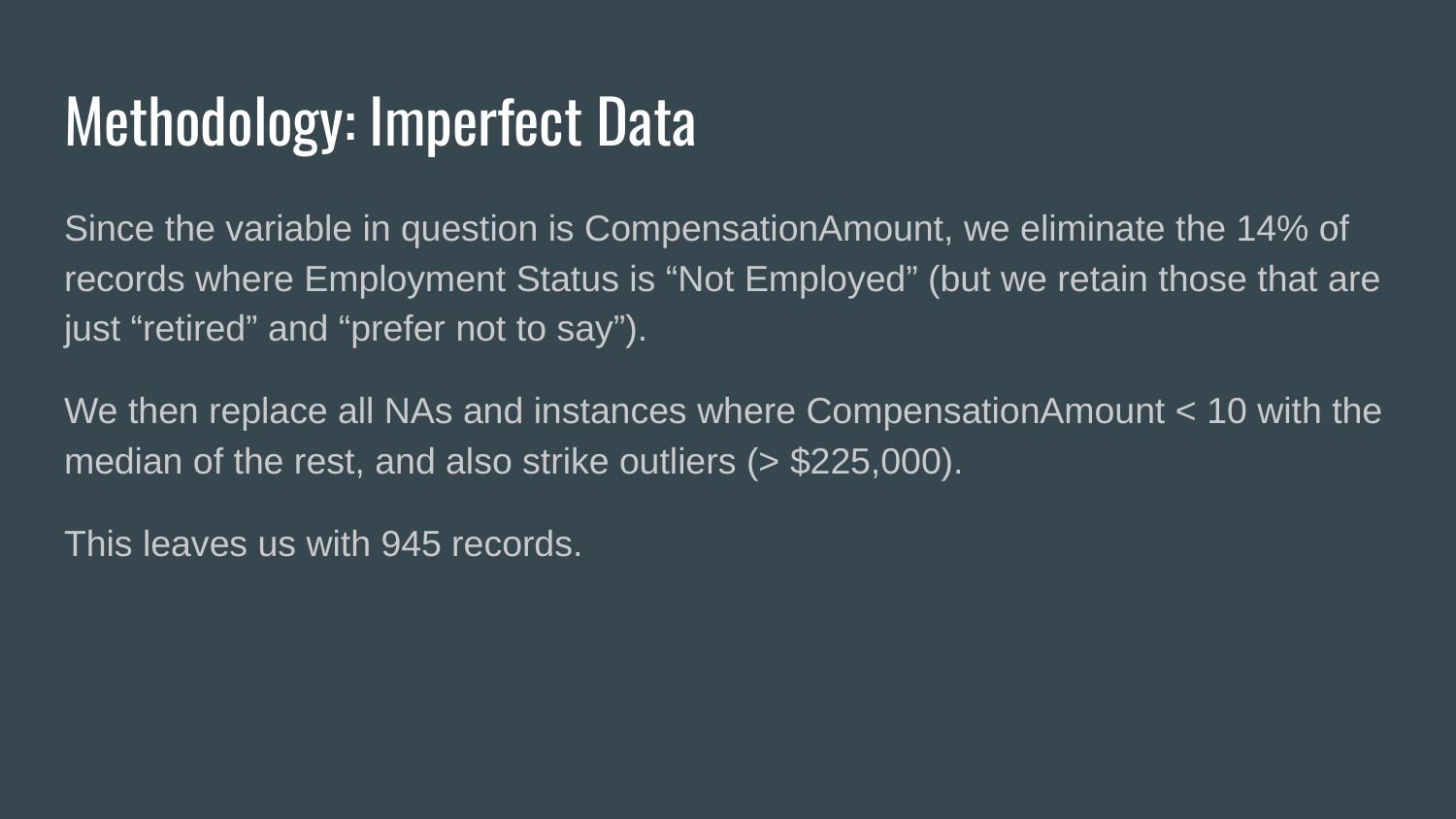

# Methodology: Imperfect Data
Since the variable in question is CompensationAmount, we eliminate the 14% of records where Employment Status is “Not Employed” (but we retain those that are just “retired” and “prefer not to say”).
We then replace all NAs and instances where CompensationAmount < 10 with the median of the rest, and also strike outliers (> $225,000).
This leaves us with 945 records.